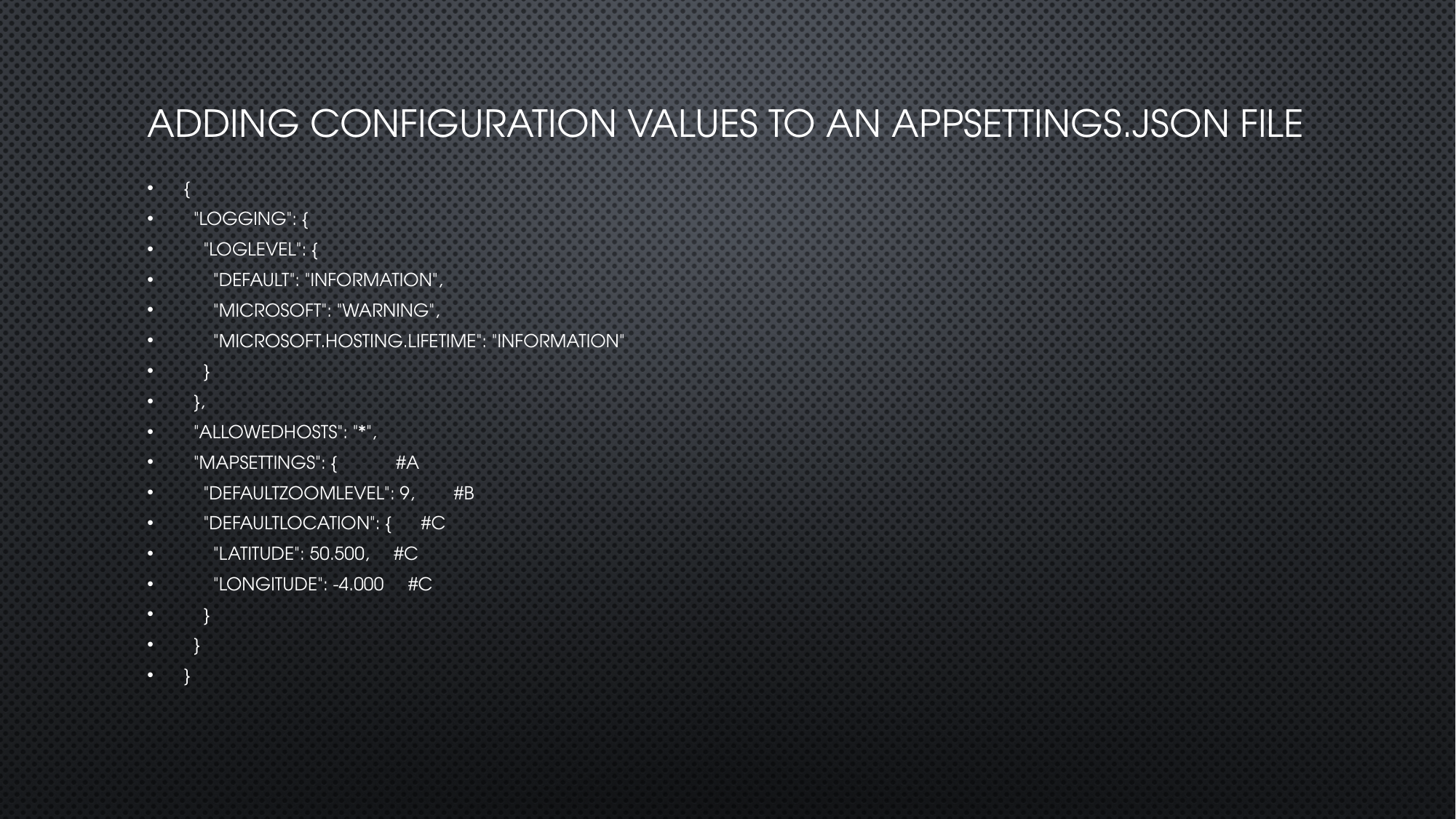

# Adding configuration values to an appsettings.json file
{
  "Logging": {
    "LogLevel": {
      "Default": "Information",
      "Microsoft": "Warning",
      "Microsoft.Hosting.Lifetime": "Information"
    }
  },
  "AllowedHosts": "*",
  "MapSettings": {            #A
    "DefaultZoomLevel": 9,        #B
    "DefaultLocation": {      #C
      "latitude": 50.500,     #C
      "longitude": -4.000     #C
    }
  }
}